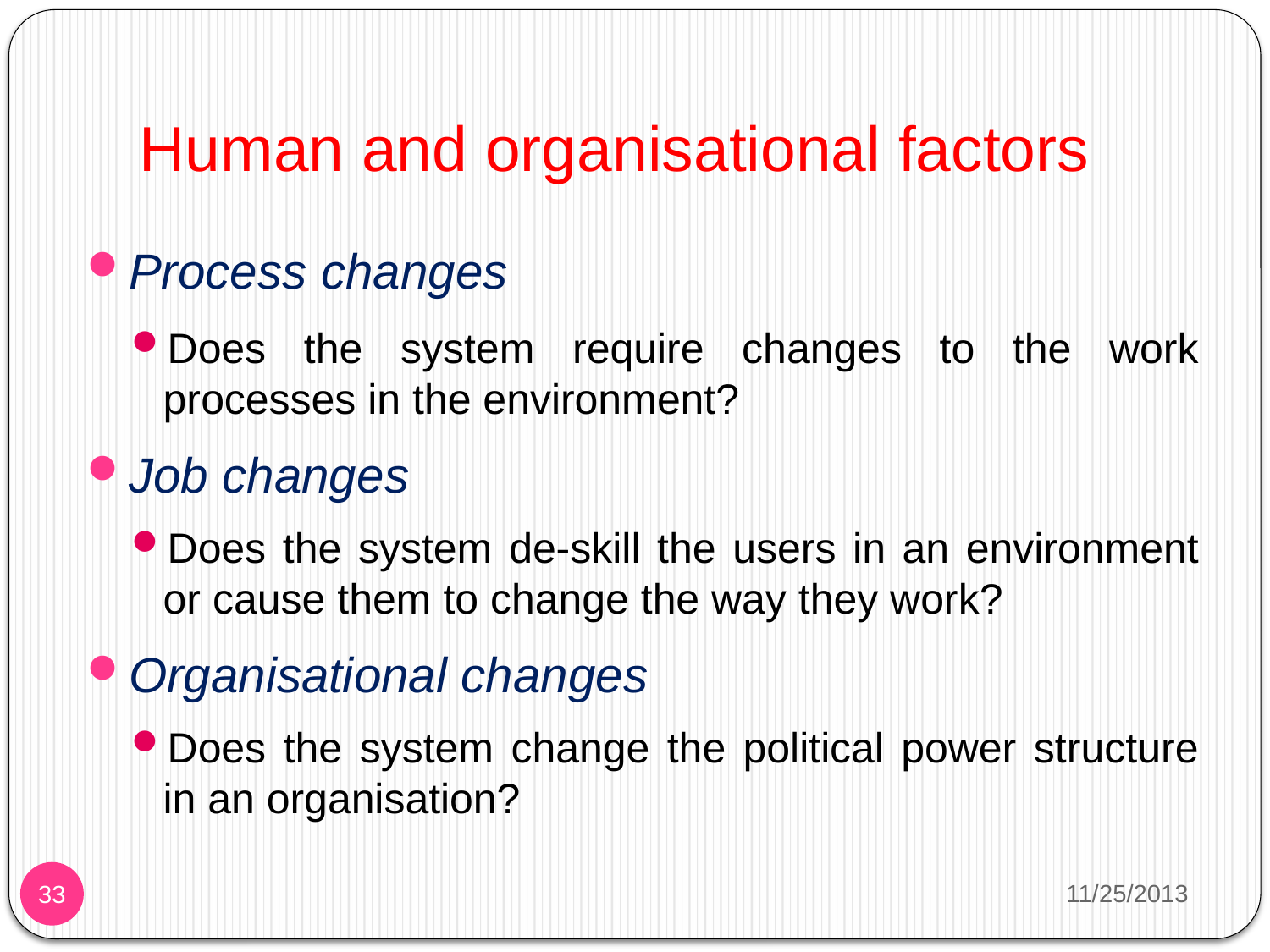

# Human and organisational factors
Process changes
Does the system require changes to the work processes in the environment?
Job changes
Does the system de-skill the users in an environment or cause them to change the way they work?
Organisational changes
Does the system change the political power structure in an organisation?
11/25/2013
33